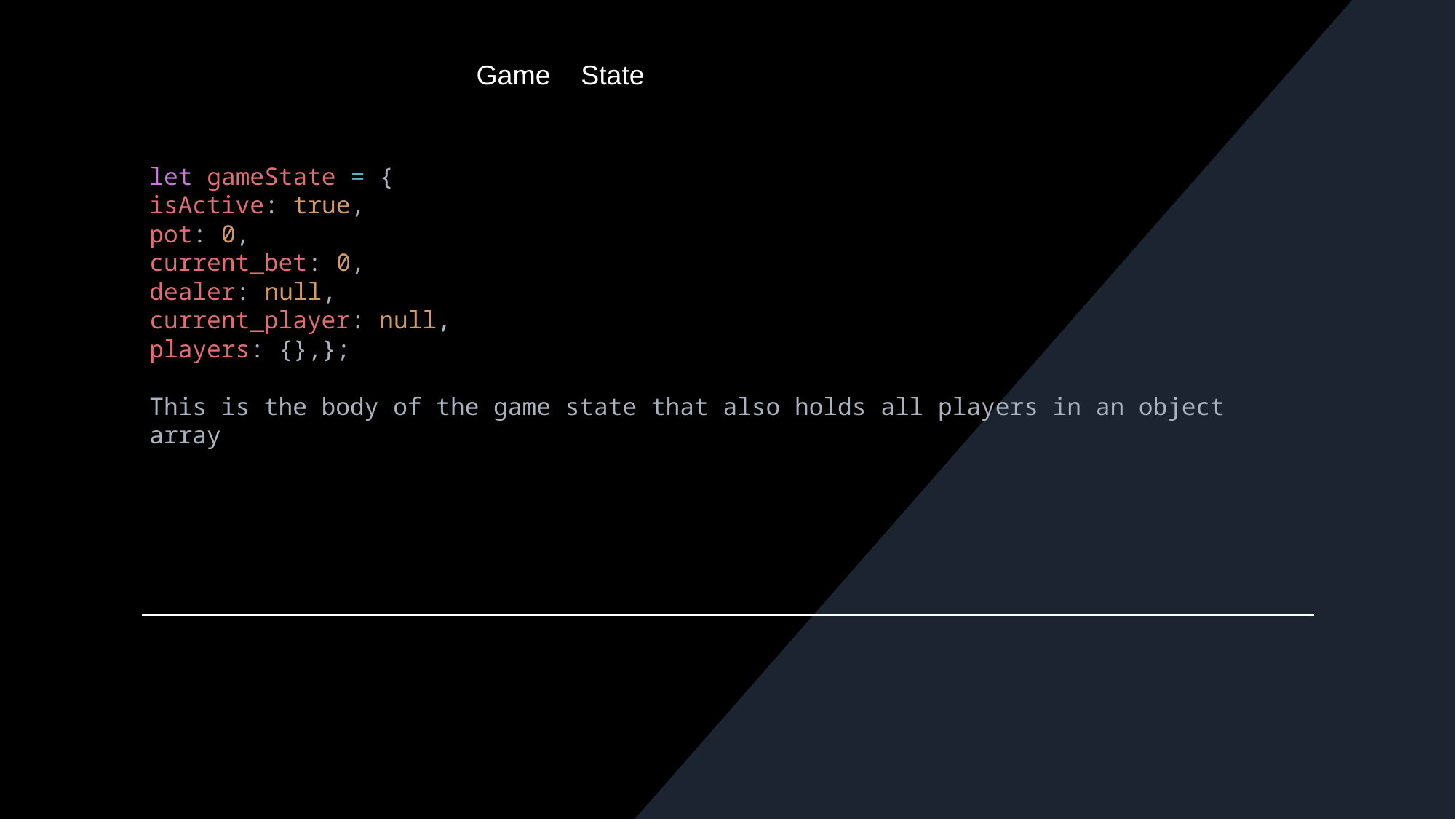

Game    State
# let gameState = { isActive: true, pot: 0, current_bet: 0, dealer: null, current_player: null, players: {},}; This is the body of the game state that also holds all players in an object array